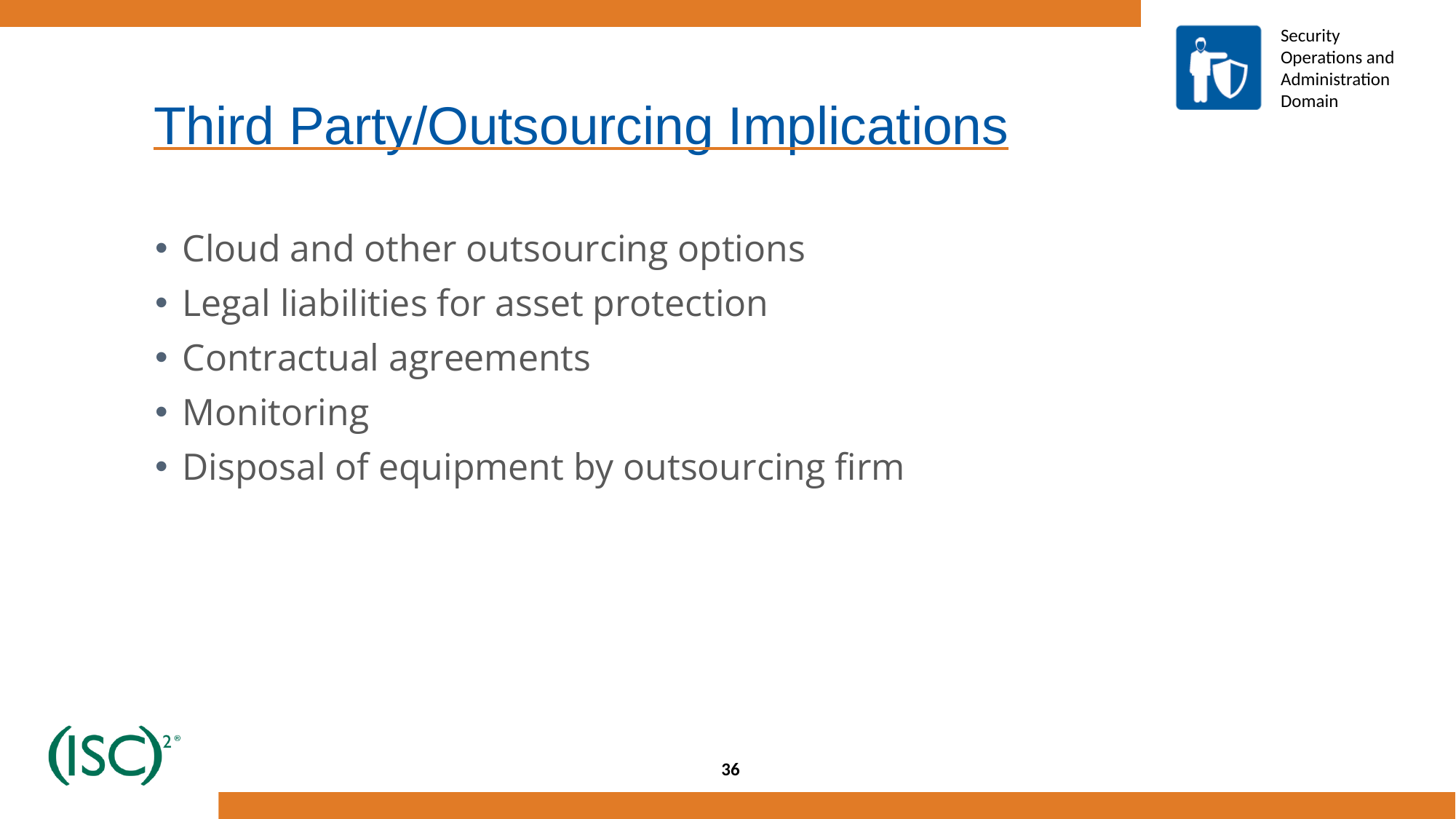

# Third Party/Outsourcing Implications
Cloud and other outsourcing options
Legal liabilities for asset protection
Contractual agreements
Monitoring
Disposal of equipment by outsourcing firm